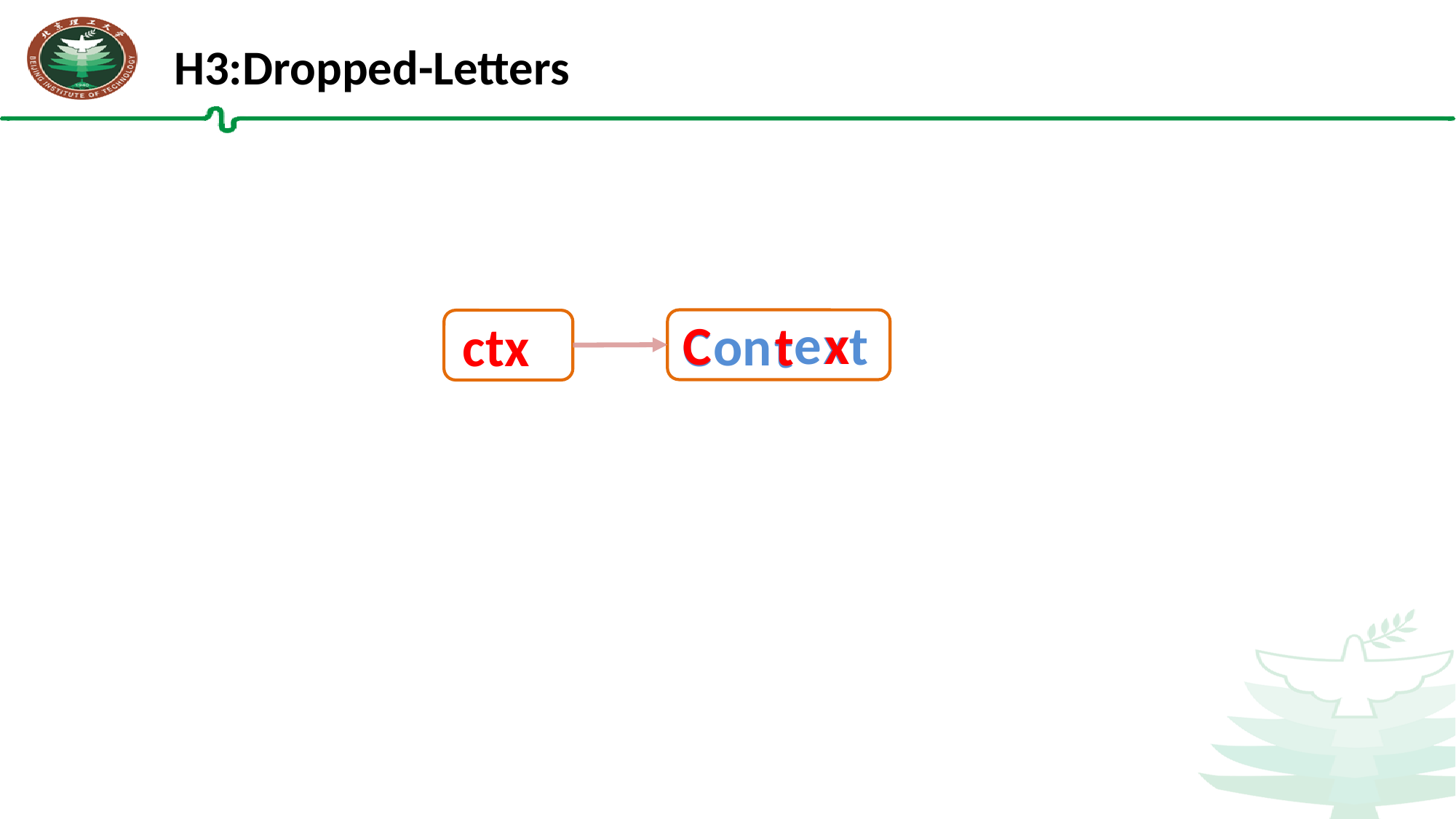

H3:Dropped-Letters
x
x
e
t
C
t
on
ctx

C
t